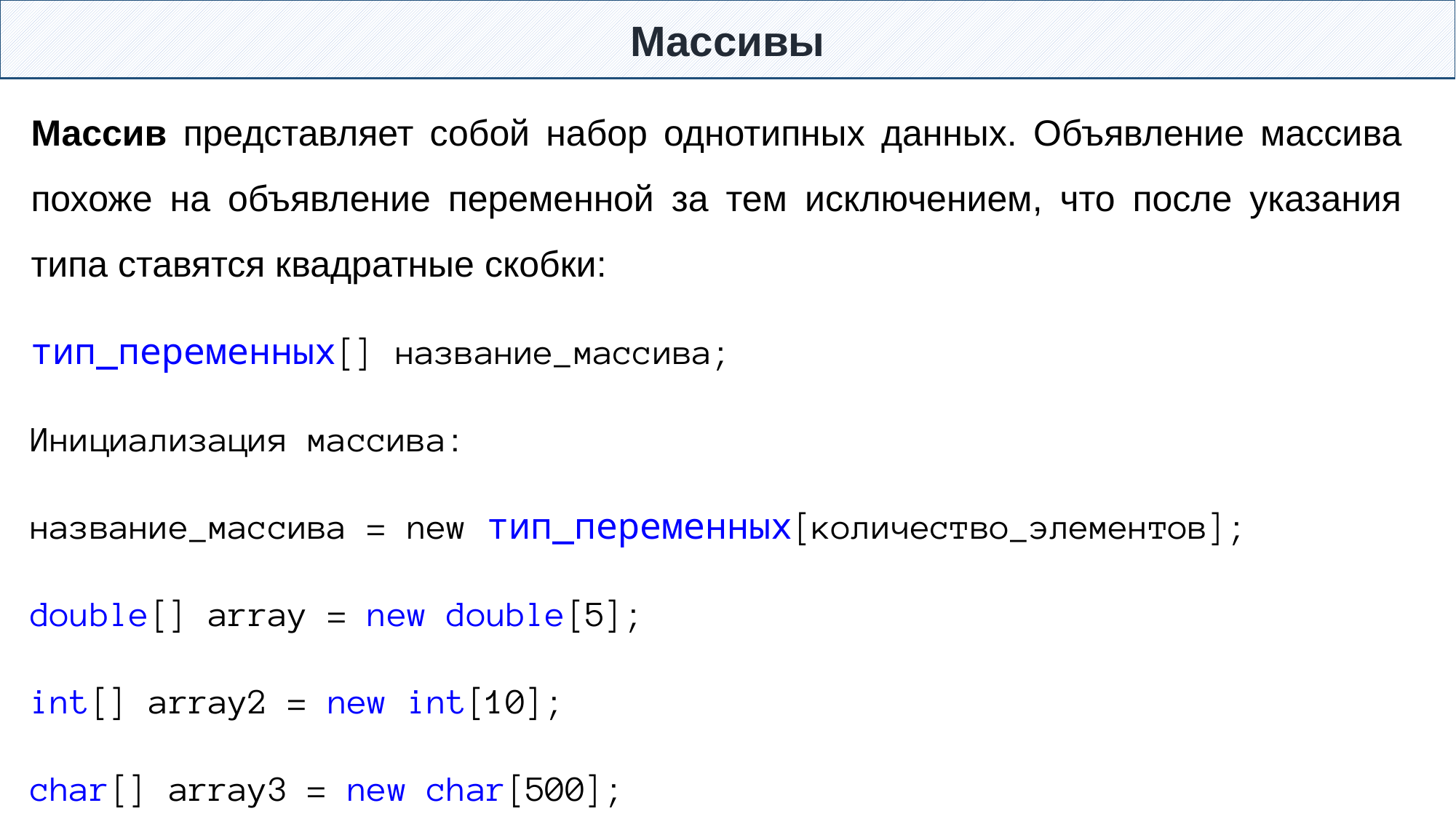

Массивы
Массив представляет собой набор однотипных данных. Объявление массива похоже на объявление переменной за тем исключением, что после указания типа ставятся квадратные скобки:

тип_переменных[] название_массива;

Инициализация массива:

название_массива = new тип_переменных[количество_элементов];

double[] array = new double[5];

int[] array2 = new int[10];

char[] array3 = new char[500];